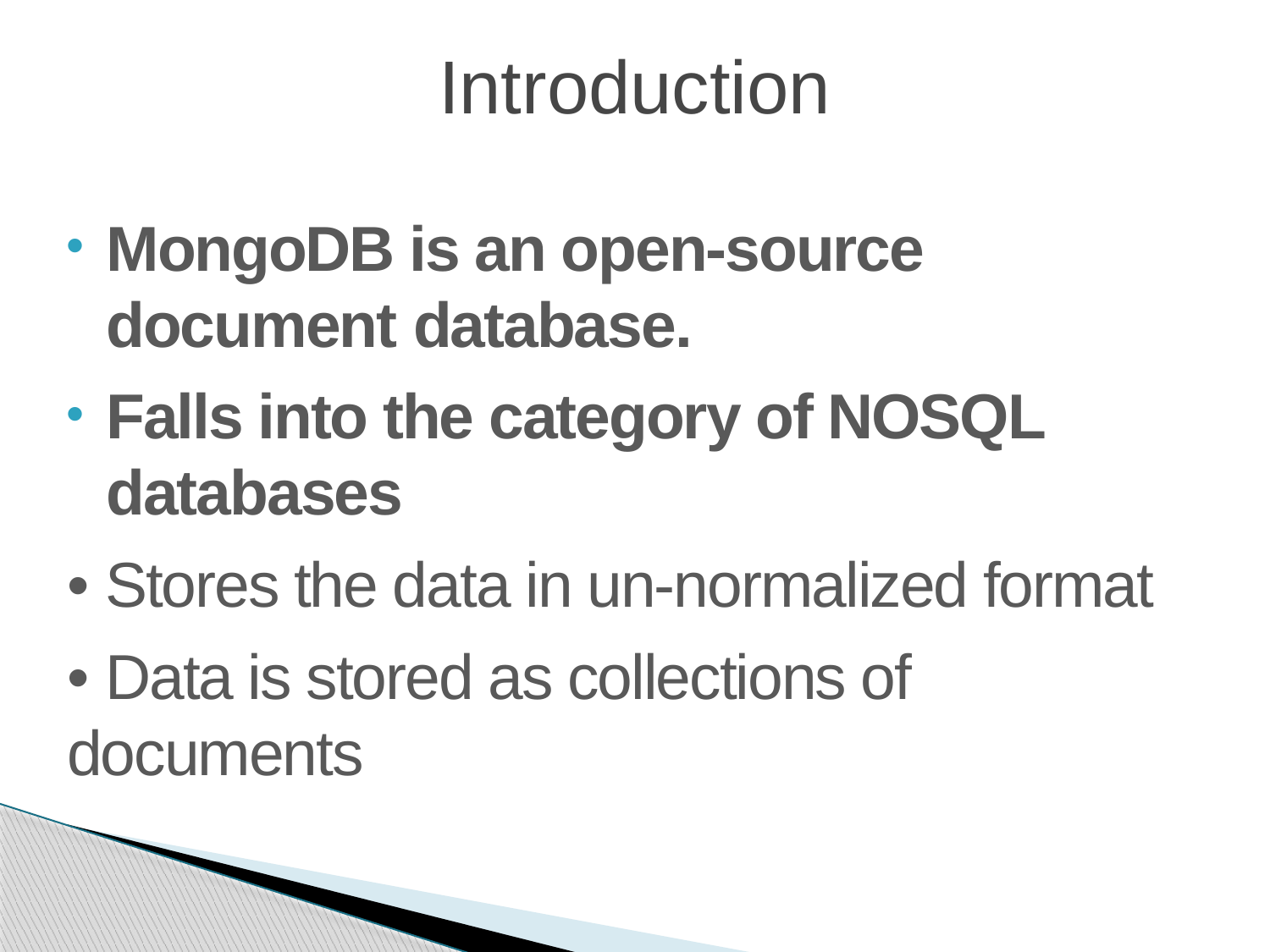

# Introduction
MongoDB is an open-source document database.
Falls into the category of NOSQL databases
• Stores the data in un-normalized format
• Data is stored as collections of documents